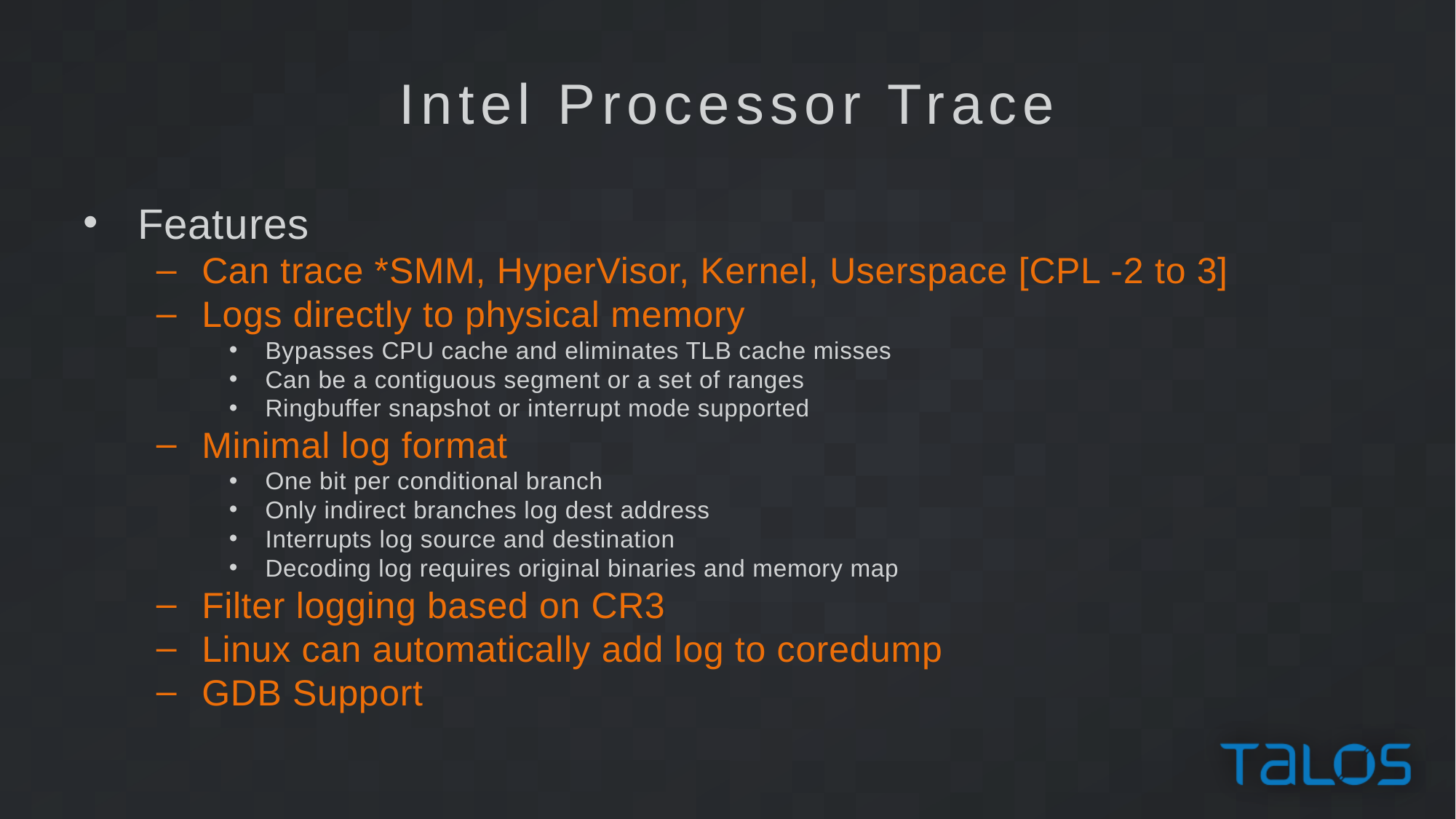

Intel Processor Trace
Features
Can trace *SMM, HyperVisor, Kernel, Userspace [CPL -2 to 3]
Logs directly to physical memory
Bypasses CPU cache and eliminates TLB cache misses
Can be a contiguous segment or a set of ranges
Ringbuffer snapshot or interrupt mode supported
Minimal log format
One bit per conditional branch
Only indirect branches log dest address
Interrupts log source and destination
Decoding log requires original binaries and memory map
Filter logging based on CR3
Linux can automatically add log to coredump
GDB Support